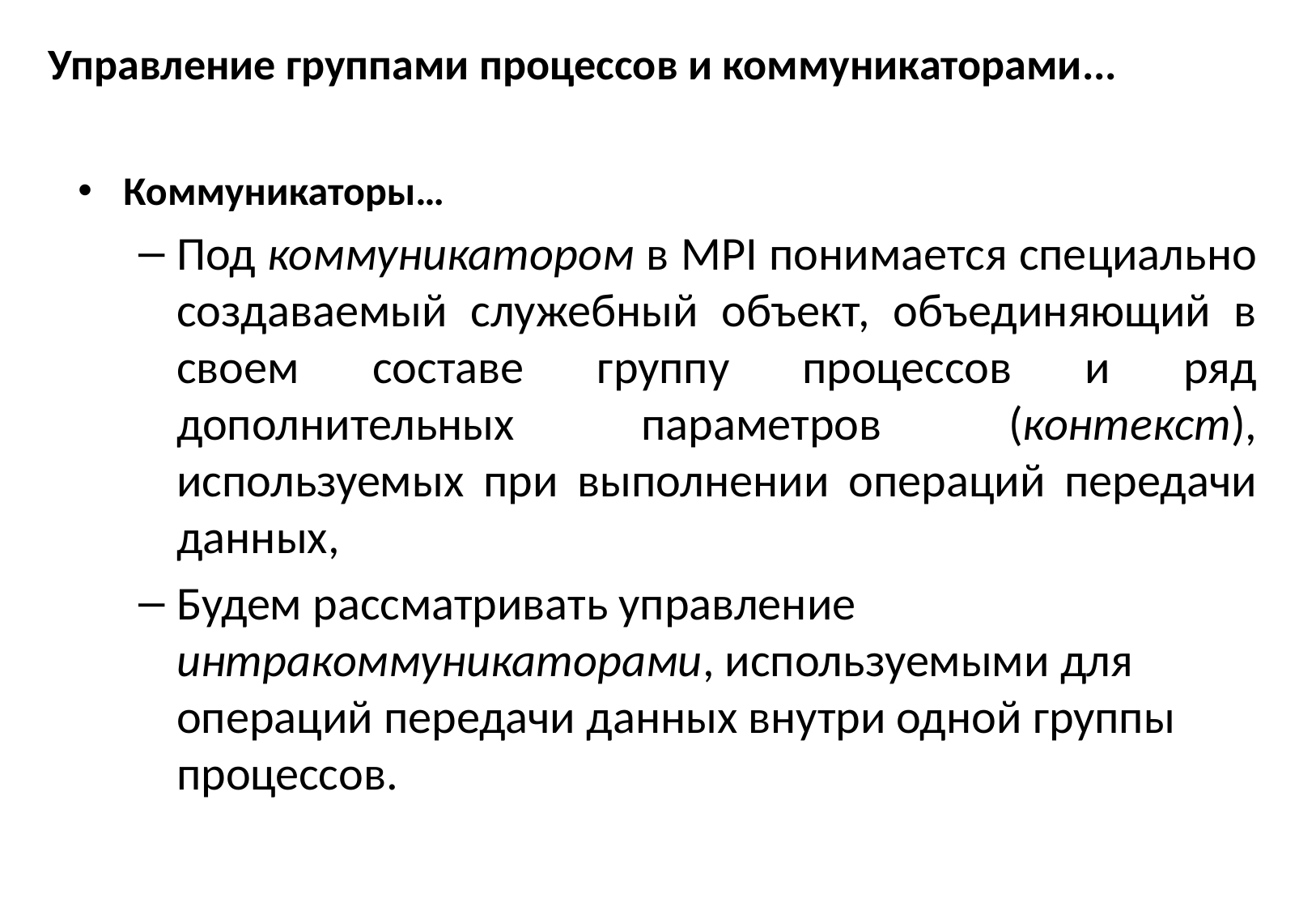

# Управление группами процессов и коммуникаторами...
Коммуникаторы…
Под коммуникатором в MPI понимается специально создаваемый служебный объект, объединяющий в своем составе группу процессов и ряд дополнительных параметров (контекст), используемых при выполнении операций передачи данных,
Будем рассматривать управление интракоммуникаторами, используемыми для операций передачи данных внутри одной группы процессов.